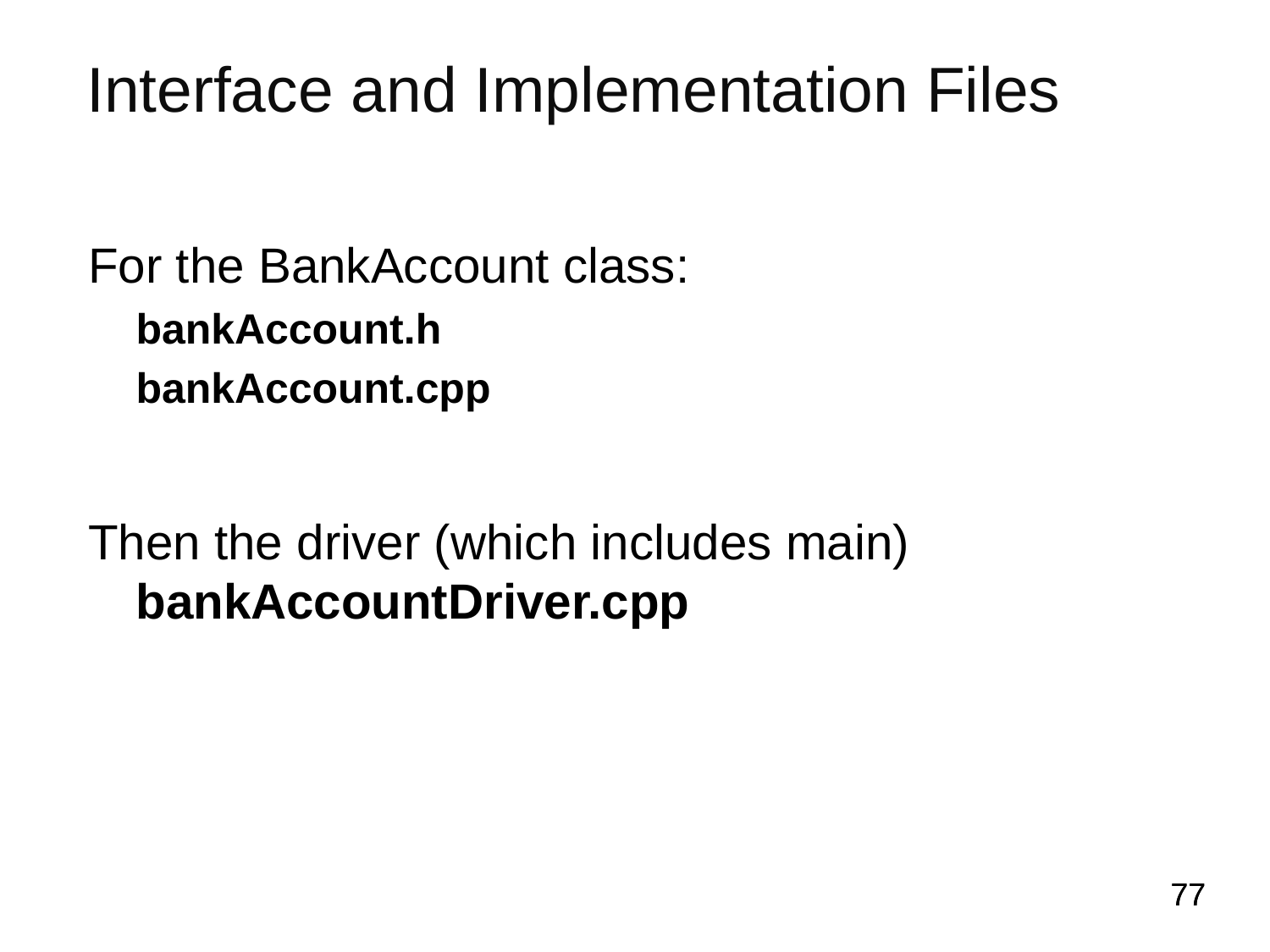

# Interface and Implementation Files
For the BankAccount class:
bankAccount.h
bankAccount.cpp

Then the driver (which includes main) bankAccountDriver.cpp